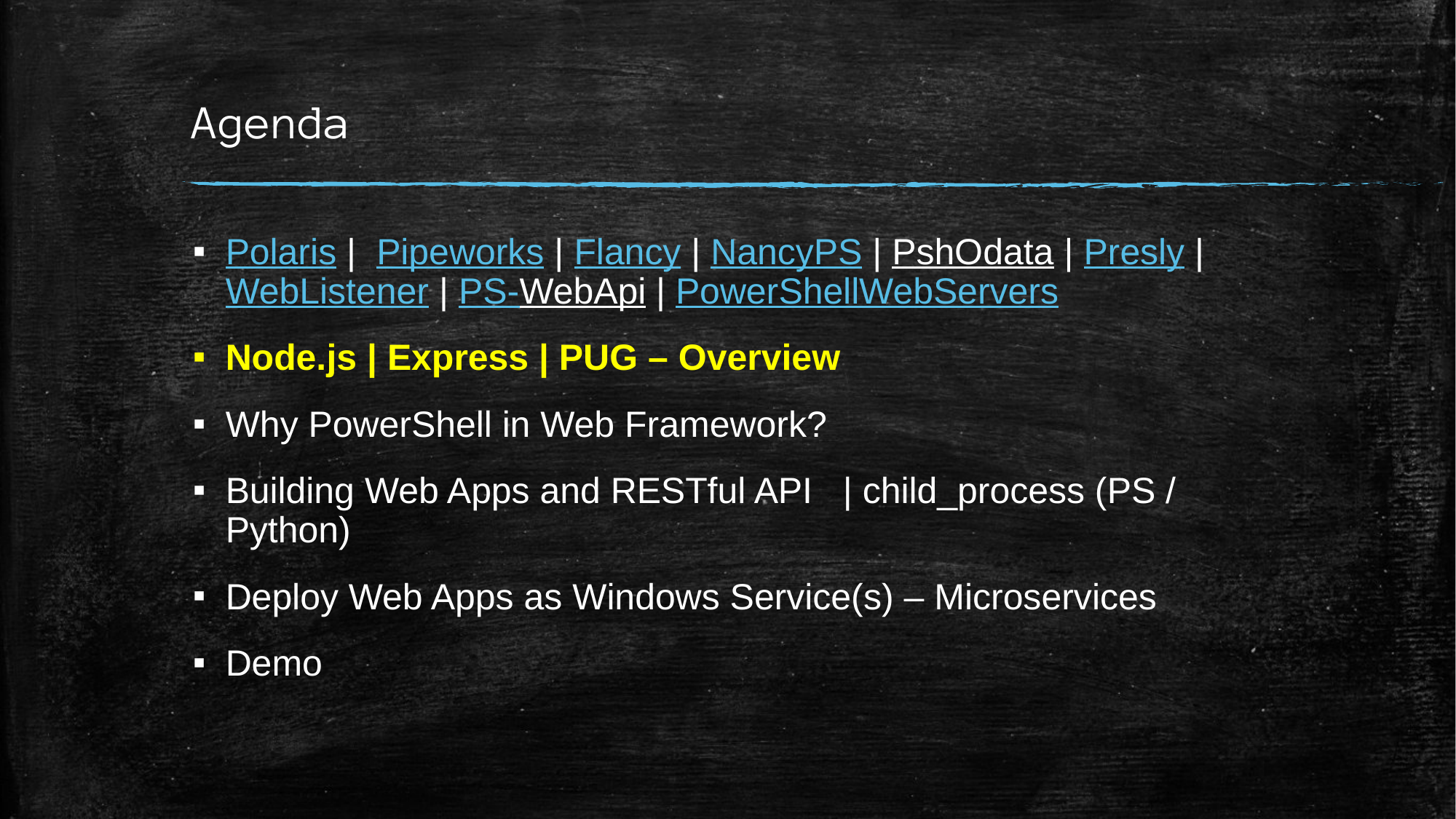

# Agenda
Polaris |  Pipeworks | Flancy | NancyPS | PshOdata | Presly | WebListener | PS-WebApi | PowerShellWebServers
Node.js | Express | PUG – Overview
Why PowerShell in Web Framework?
Building Web Apps and RESTful API   | child_process (PS / Python)
Deploy Web Apps as Windows Service(s) – Microservices
Demo